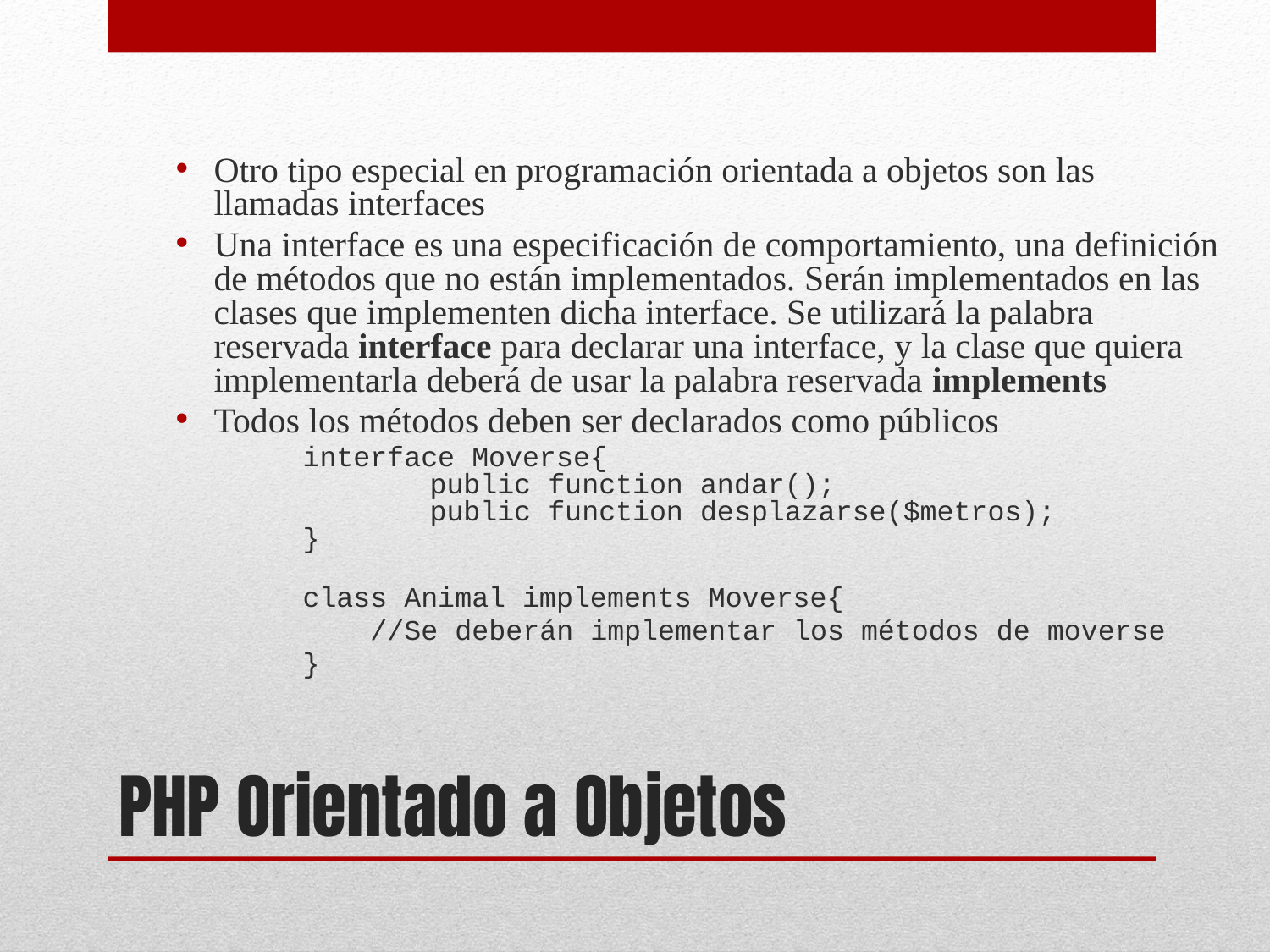

Otro tipo especial en programación orientada a objetos son las llamadas interfaces
Una interface es una especificación de comportamiento, una definición de métodos que no están implementados. Serán implementados en las clases que implementen dicha interface. Se utilizará la palabra reservada interface para declarar una interface, y la clase que quiera implementarla deberá de usar la palabra reservada implements
Todos los métodos deben ser declarados como públicos
	interface Moverse{
    		public function andar();
    		public function desplazarse($metros);
	}
	class Animal implements Moverse{
	    //Se deberán implementar los métodos de moverse
	}
# PHP Orientado a Objetos